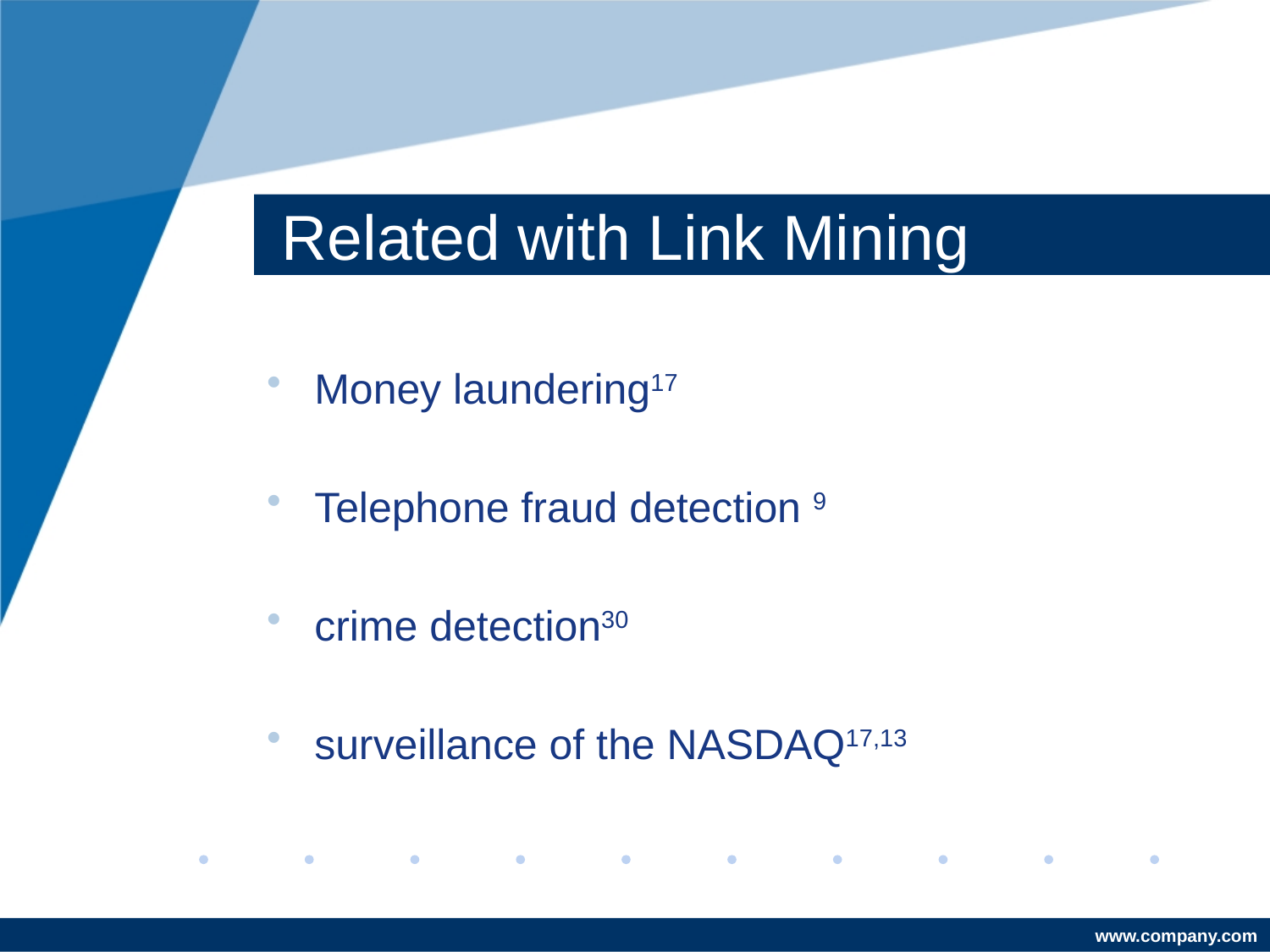

# Related with Link Mining

Money laundering17

Telephone fraud detection 9

crime detection30

surveillance of the NASDAQ17,13